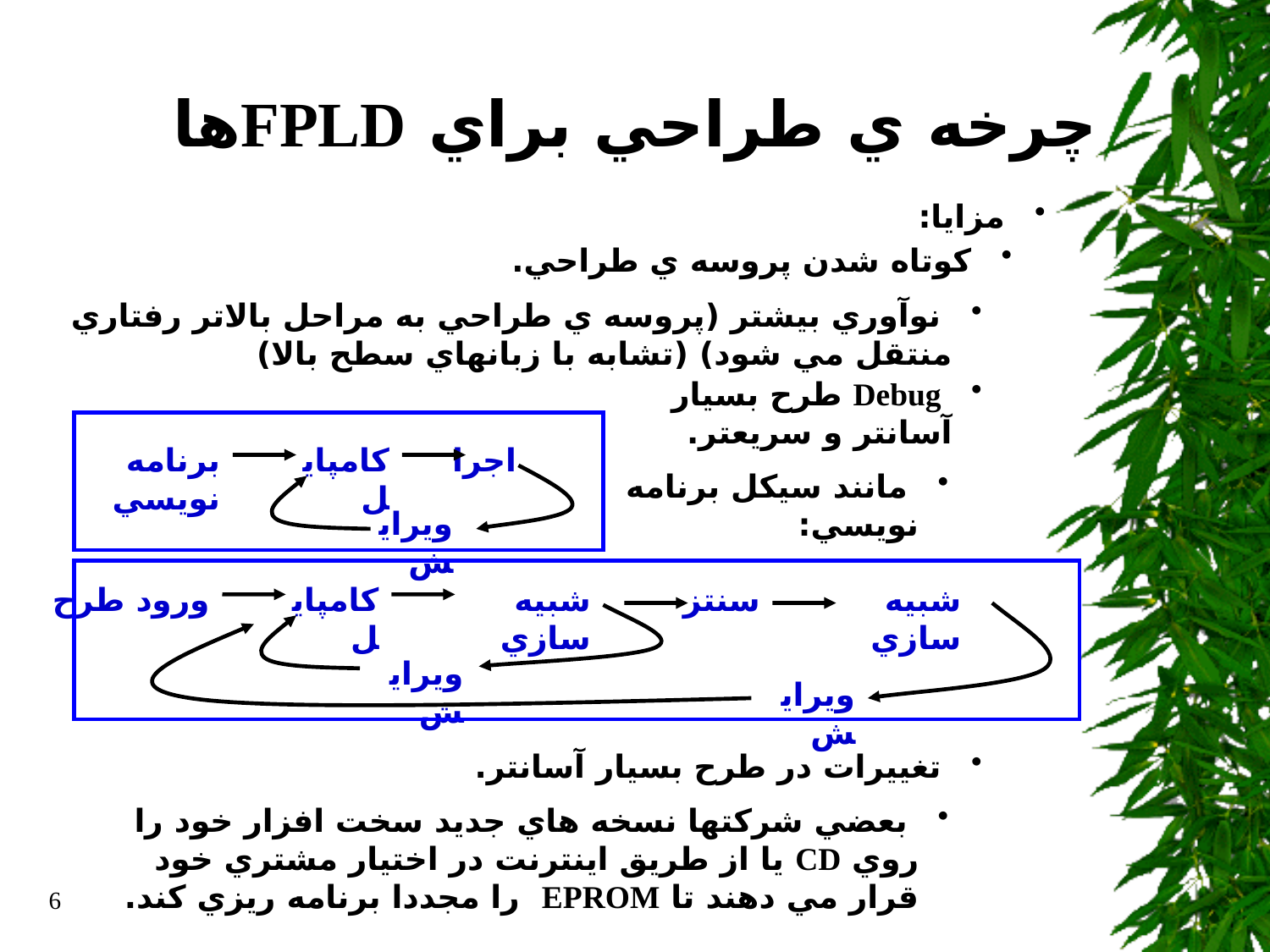

# چرخه ي طراحي براي FPLDها

 کوتاه شدن پروسه ي طراحي.
 مزايا:
 نوآوري بيشتر (پروسه ي طراحي به مراحل بالاتر رفتاري منتقل مي شود) (تشابه با زبانهاي سطح بالا)
 Debug طرح بسيار آسانتر و سريعتر.
 مانند سيکل برنامه نويسي:

برنامه نويسي
کامپايل
اجرا

ويرايش

ورود طرح
کامپايل
شبيه سازي
سنتز
شبيه سازي

ويرايش
ويرايش
 تغييرات در طرح بسيار آسانتر.
 بعضي شرکتها نسخه هاي جديد سخت افزار خود را روي CD يا از طريق اینترنت در اختيار مشتري خود قرار مي دهند تا EPROM  را مجددا برنامه ريزي کند.
6